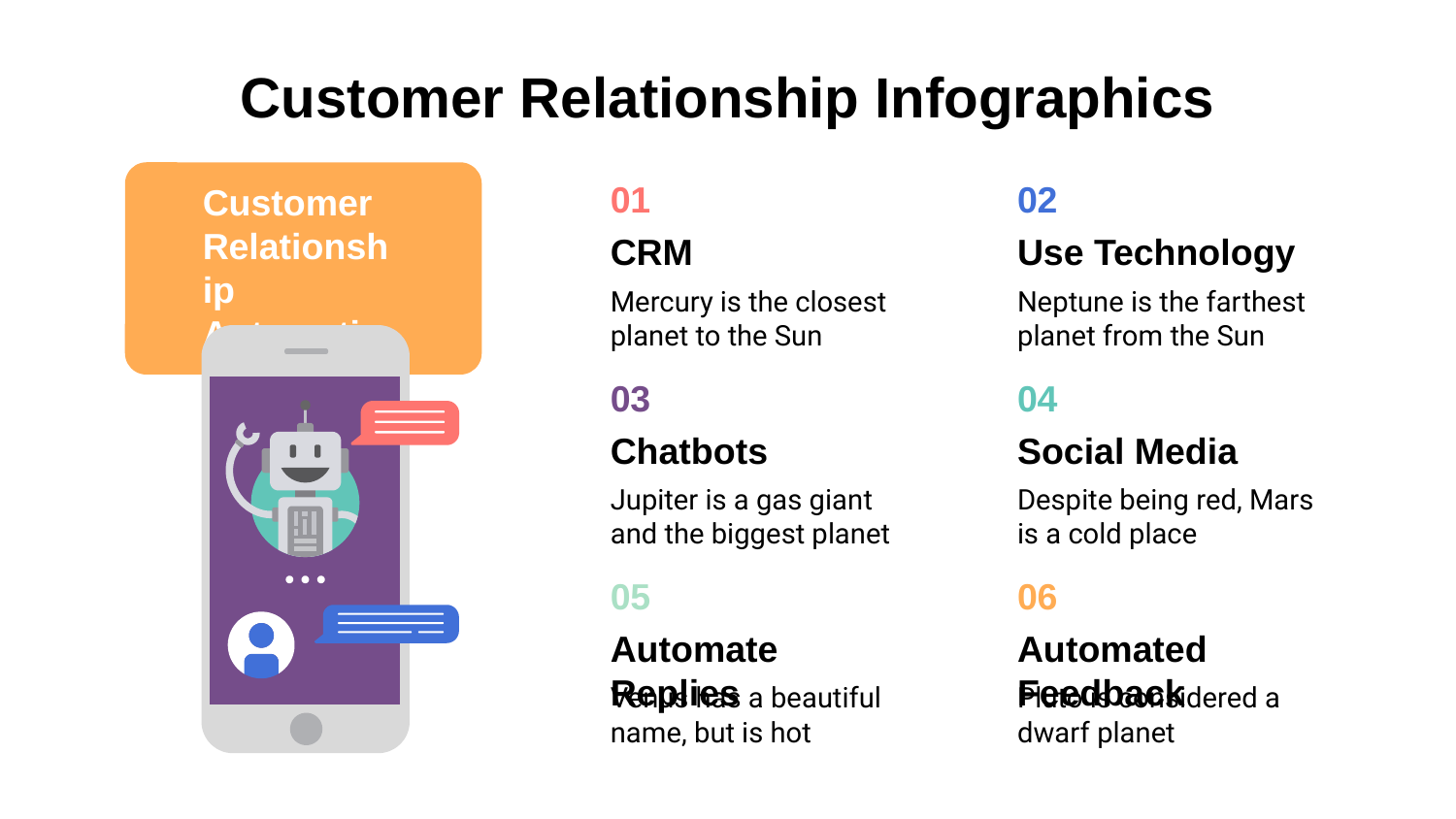

# Customer Relationship Infographics

01
CRM
Mercury is the closest planet to the Sun
02
Use Technology
Neptune is the farthest planet from the Sun
Customer Relationship Automation

03
Chatbots
Jupiter is a gas giant and the biggest planet
04
Social Media
Despite being red, Mars is a cold place
05
Automate Replies
Venus has a beautiful name, but is hot
06
Automated Feedback
Pluto is considered a dwarf planet